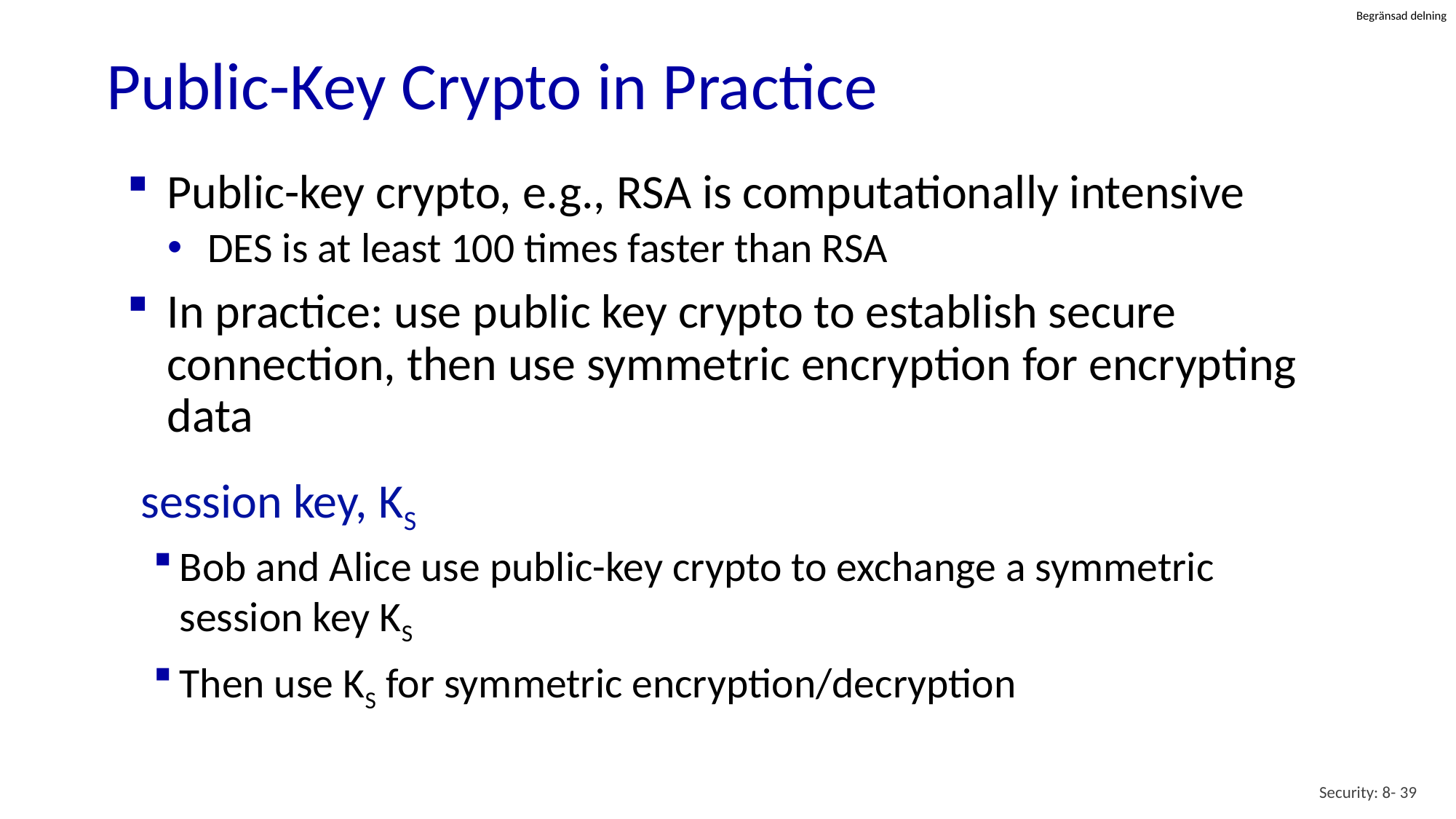

# Public-Key Crypto in Practice
Public-key crypto, e.g., RSA is computationally intensive
DES is at least 100 times faster than RSA
In practice: use public key crypto to establish secure connection, then use symmetric encryption for encrypting data
session key, KS
Bob and Alice use public-key crypto to exchange a symmetric session key KS
Then use KS for symmetric encryption/decryption
Security: 8- 39